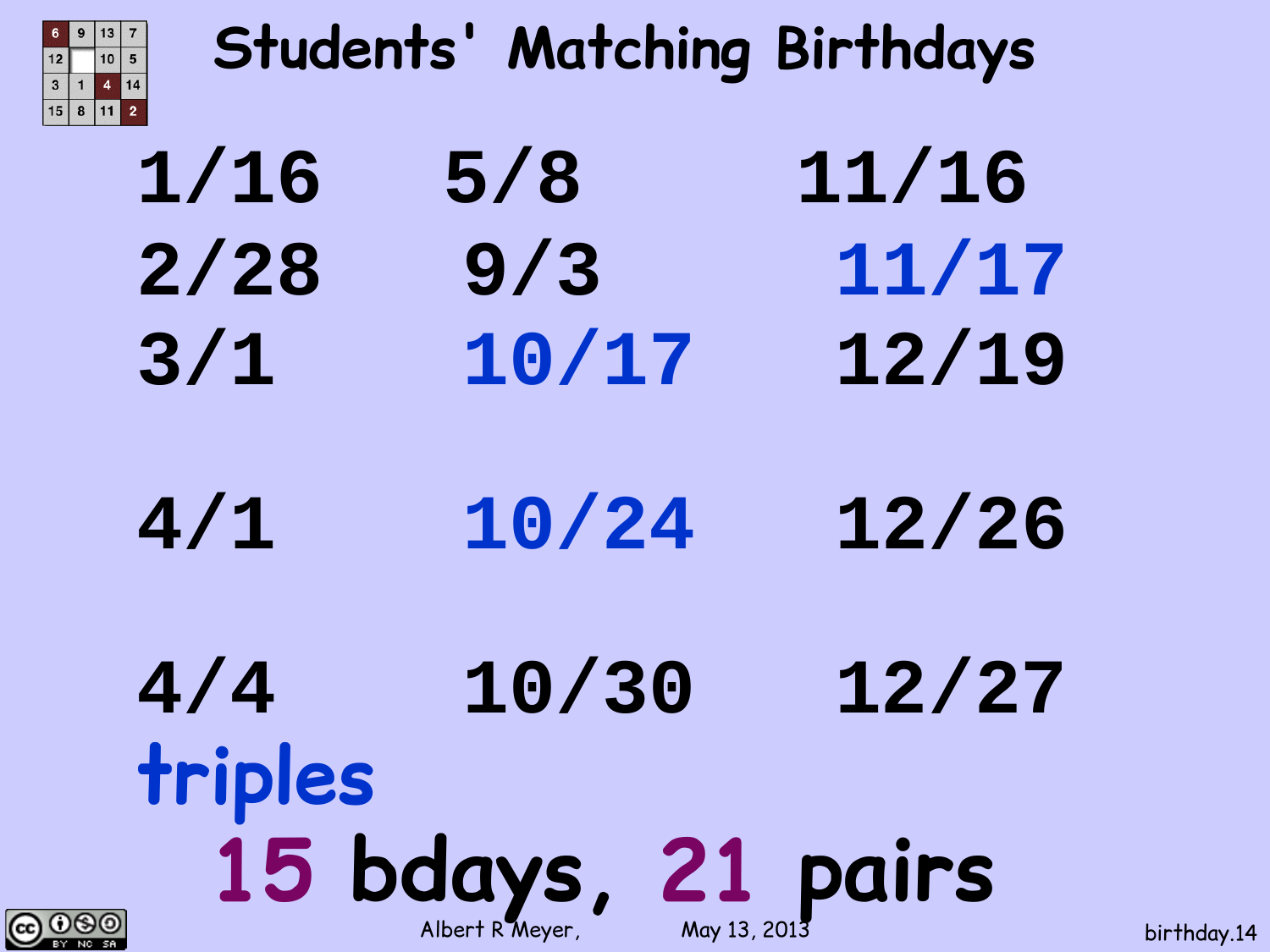

# Students' Matching Birthdays
1/16   5/8     11/16
2/28   9/3     11/17
3/1    10/17   12/19
4/1    10/24   12/26
4/4    10/30   12/27
triples
  15 bdays, 21 pairs